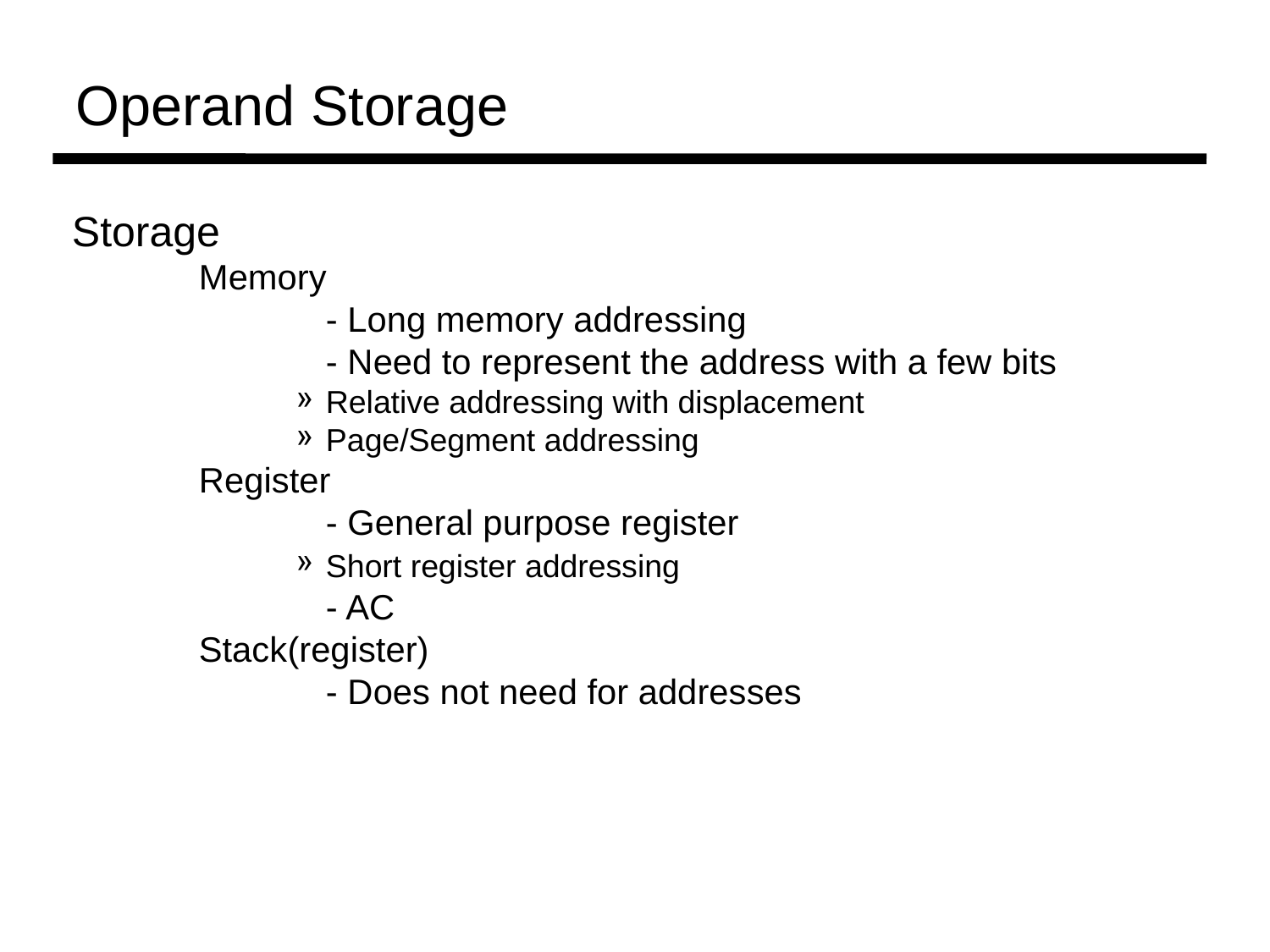

Operand Storage

Storage
	Memory
		- Long memory addressing
		- Need to represent the address with a few bits
Relative addressing with displacement
Page/Segment addressing
	Register
		- General purpose register
Short register addressing
		- AC
	Stack(register)
		- Does not need for addresses